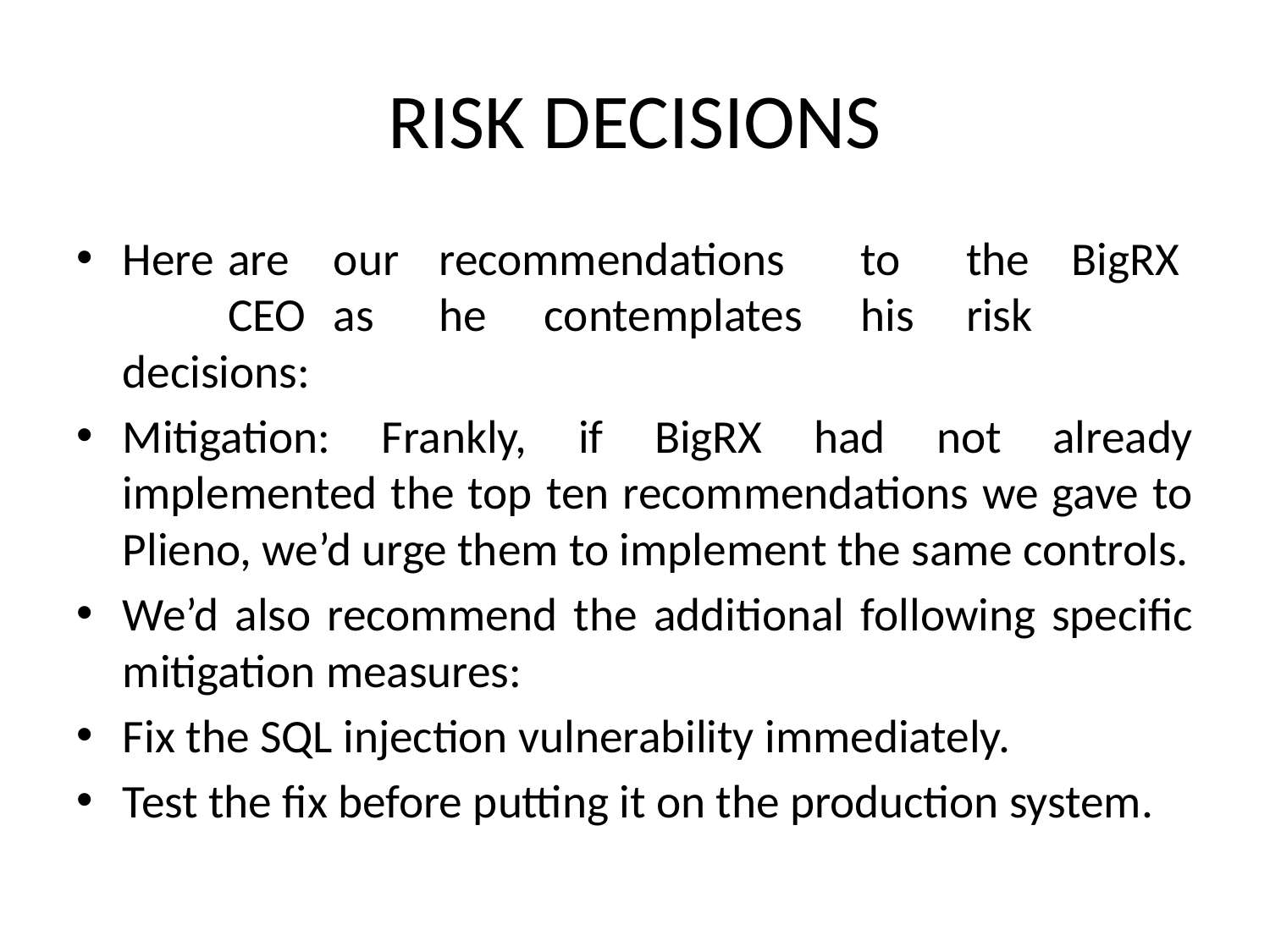

# RISK DECISIONS
Here	are	our	recommendations	to	the	BigRX	CEO	as	he	contemplates	his	risk decisions:
Mitigation: Frankly, if BigRX had not already implemented the top ten recommendations we gave to Plieno, we’d urge them to implement the same controls.
We’d also recommend the additional following specific mitigation measures:
Fix the SQL injection vulnerability immediately.
Test the fix before putting it on the production system.